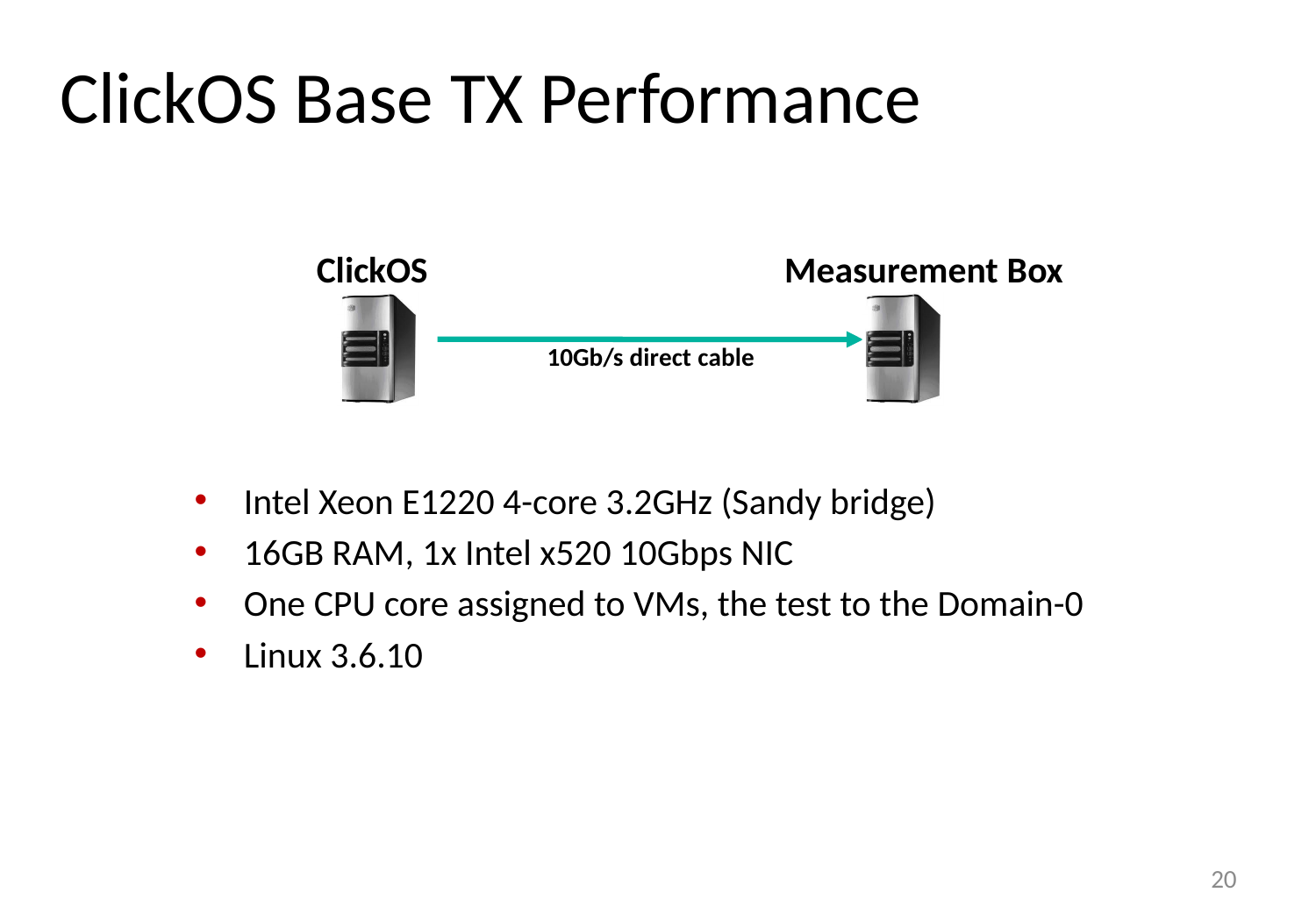

# ClickOS Base TX Performance
Measurement Box
ClickOS

10Gb/s direct cable
Intel Xeon E1220 4-core 3.2GHz (Sandy bridge)
16GB RAM, 1x Intel x520 10Gbps NIC
One CPU core assigned to VMs, the test to the Domain-0
Linux 3.6.10
20